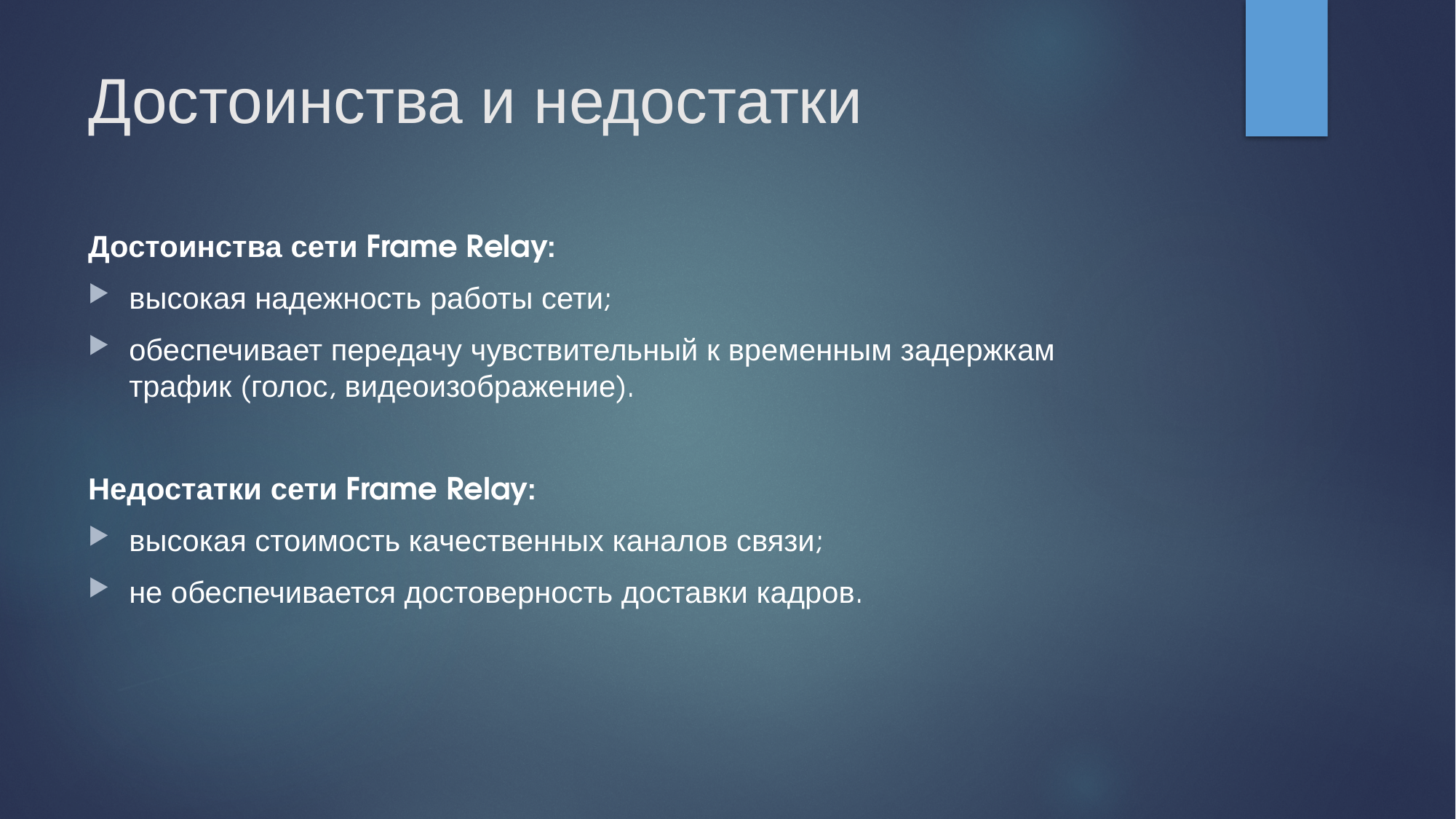

# Достоинства и недостатки
Достоинства сети Frame Relay:
высокая надежность работы сети;
обеспечивает передачу чувствительный к временным задержкам трафик (голос, видеоизображение).

Недостатки сети Frame Relay:
высокая стоимость качественных каналов связи;
не обеспечивается достоверность доставки кадров.